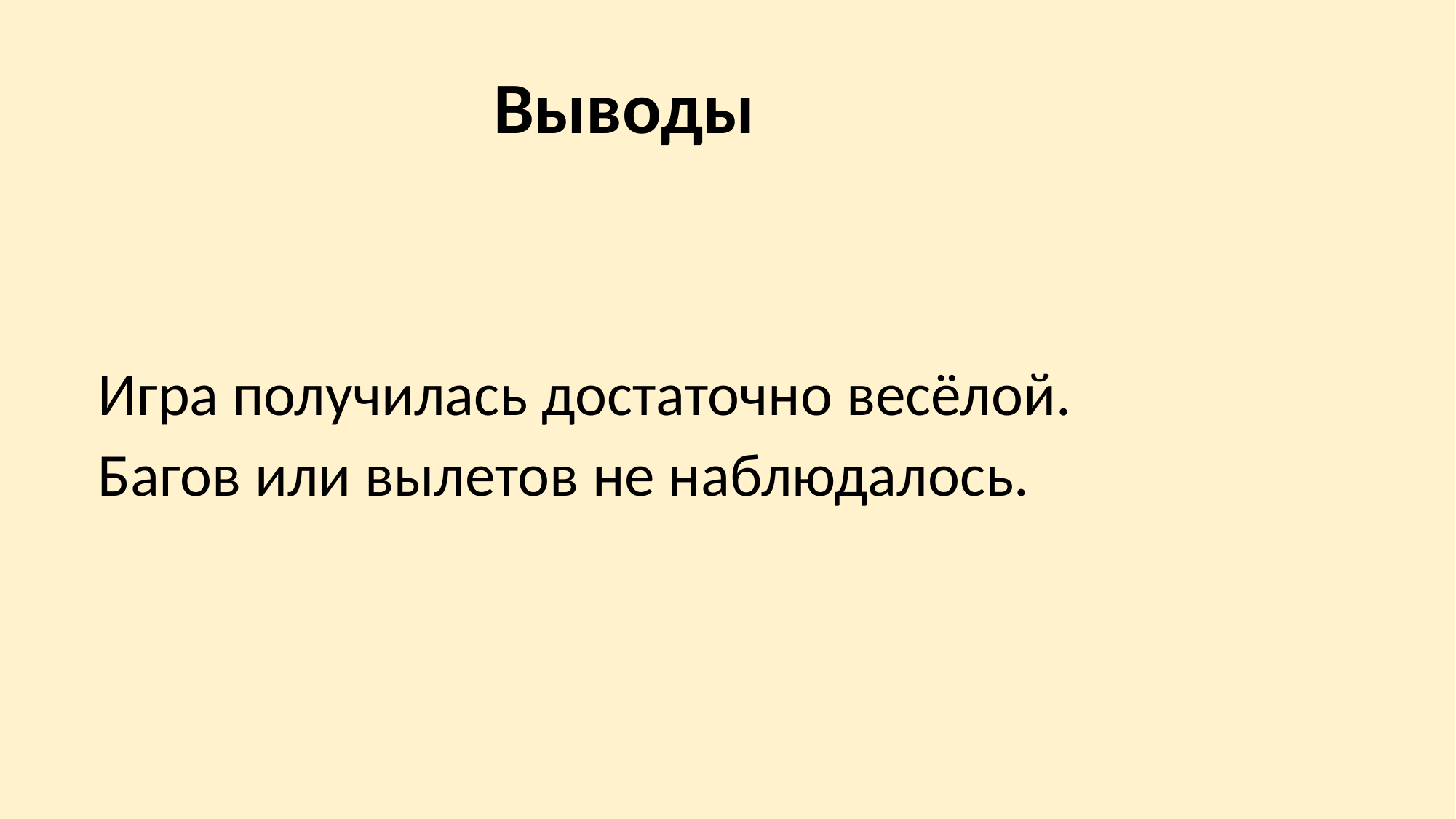

# Выводы
Игра получилась достаточно весёлой.
Багов или вылетов не наблюдалось.